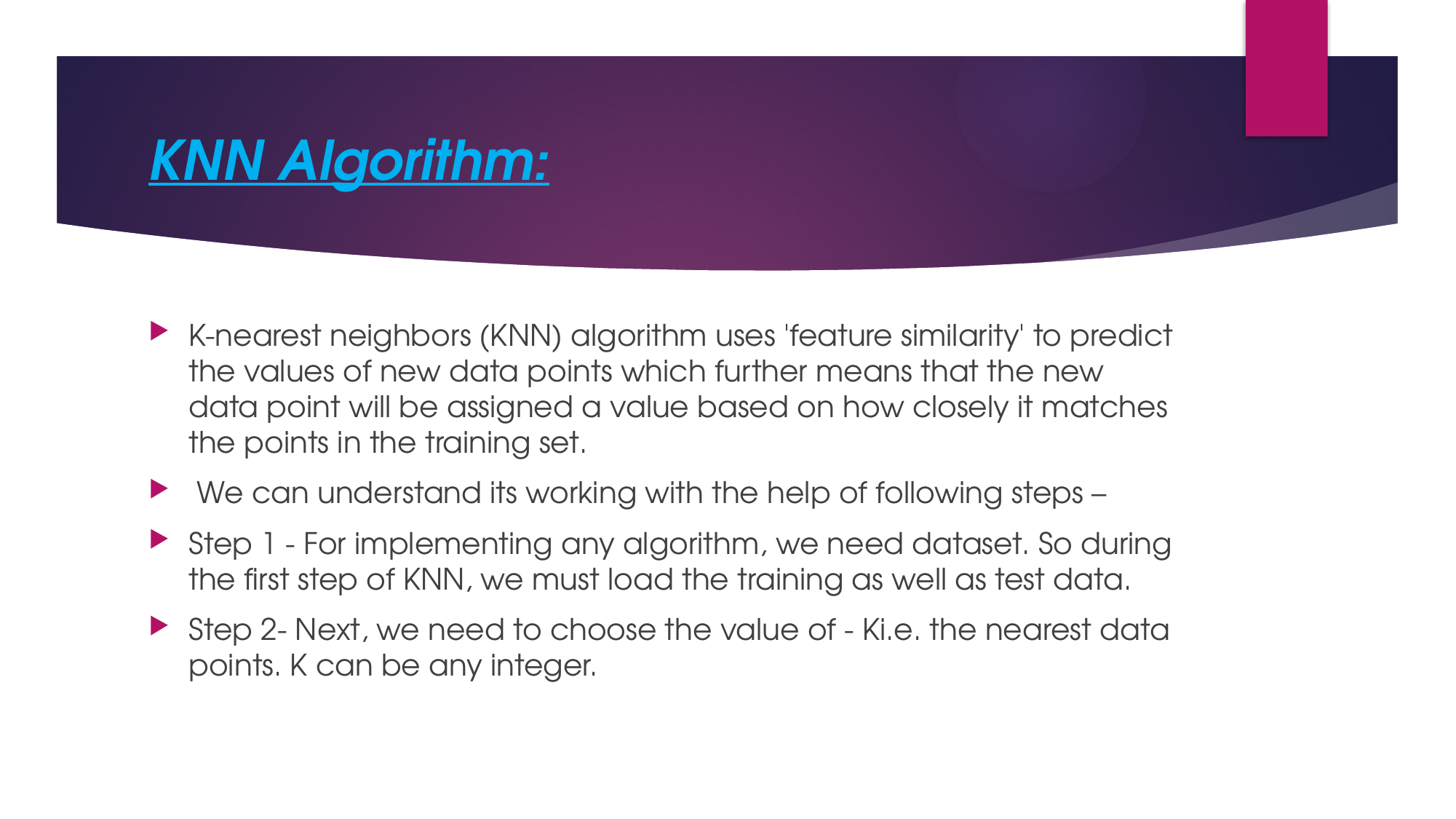

# KNN Algorithm:
K-nearest neighbors (KNN) algorithm uses 'feature similarity' to predict the values of new data points which further means that the new data point will be assigned a value based on how closely it matches the points in the training set.
 We can understand its working with the help of following steps –
Step 1 - For implementing any algorithm, we need dataset. So during the first step of KNN, we must load the training as well as test data.
Step 2- Next, we need to choose the value of - Ki.e. the nearest data points. K can be any integer.